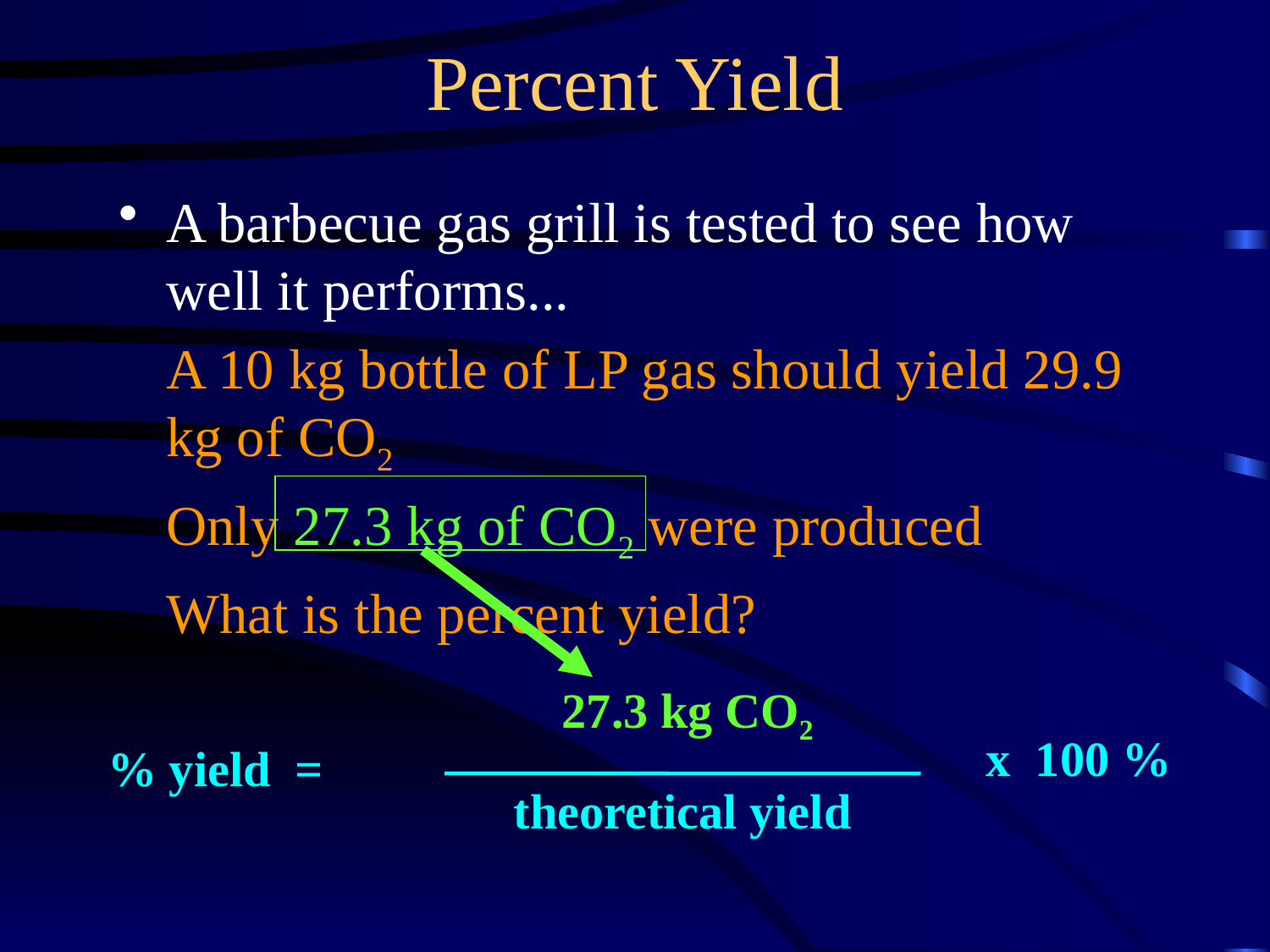

Percent Yield
A barbecue gas grill is tested to see how well it performs...
A 10 kg bottle of LP gas should yield 29.9 kg of CO2
Only 27.3 kg of CO2 were produced
What is the percent yield?

27.3 kg CO2
x  100 %
% yield  =

theoretical yield